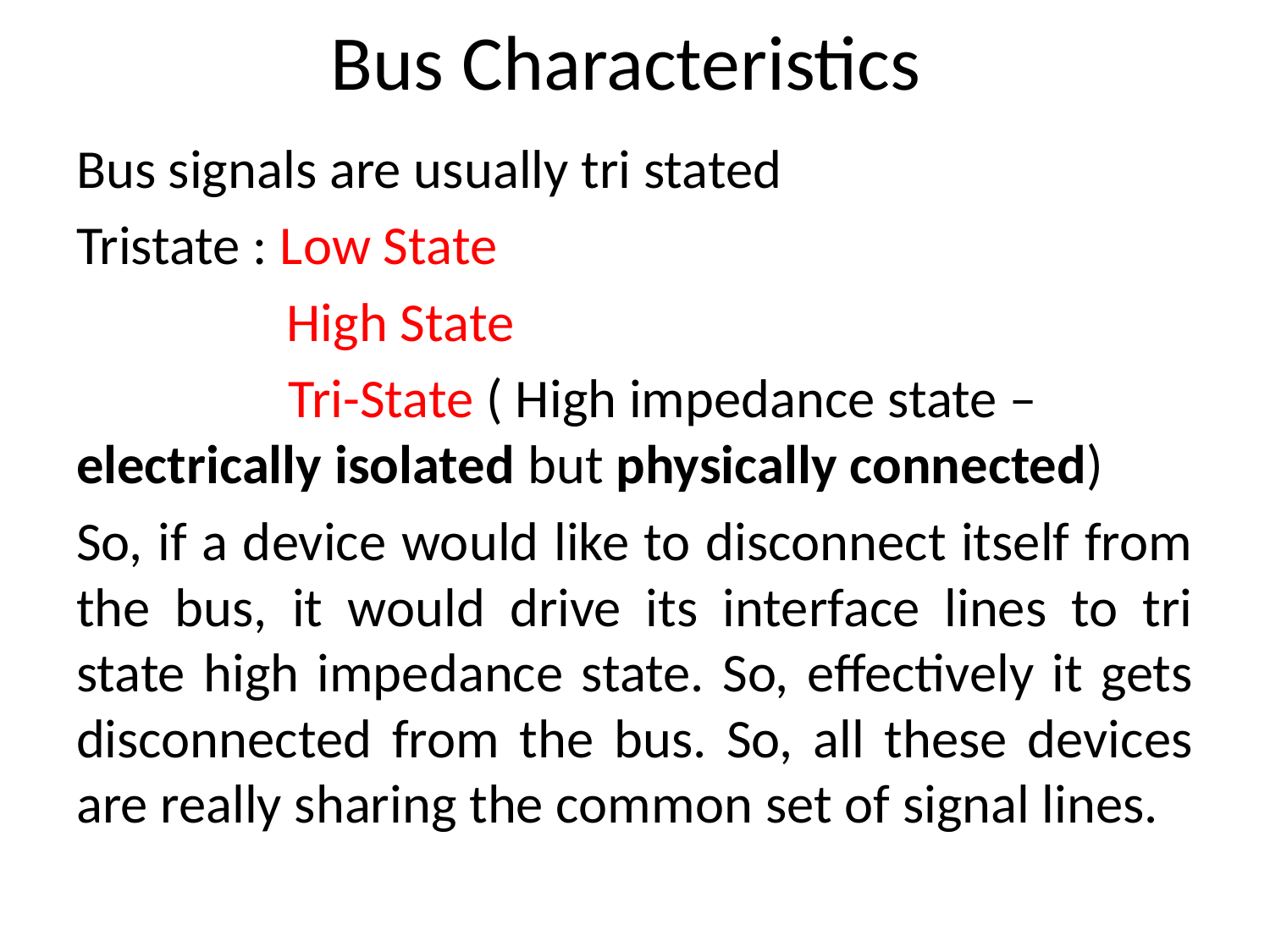

# Bus Characteristics
Bus signals are usually tri stated
Tristate : Low State
 	       High State
                 Tri-State ( High impedance state – electrically isolated but physically connected)
So, if a device would like to disconnect itself from the bus, it would drive its interface lines to tri state high impedance state. So, effectively it gets disconnected from the bus. So, all these devices are really sharing the common set of signal lines.